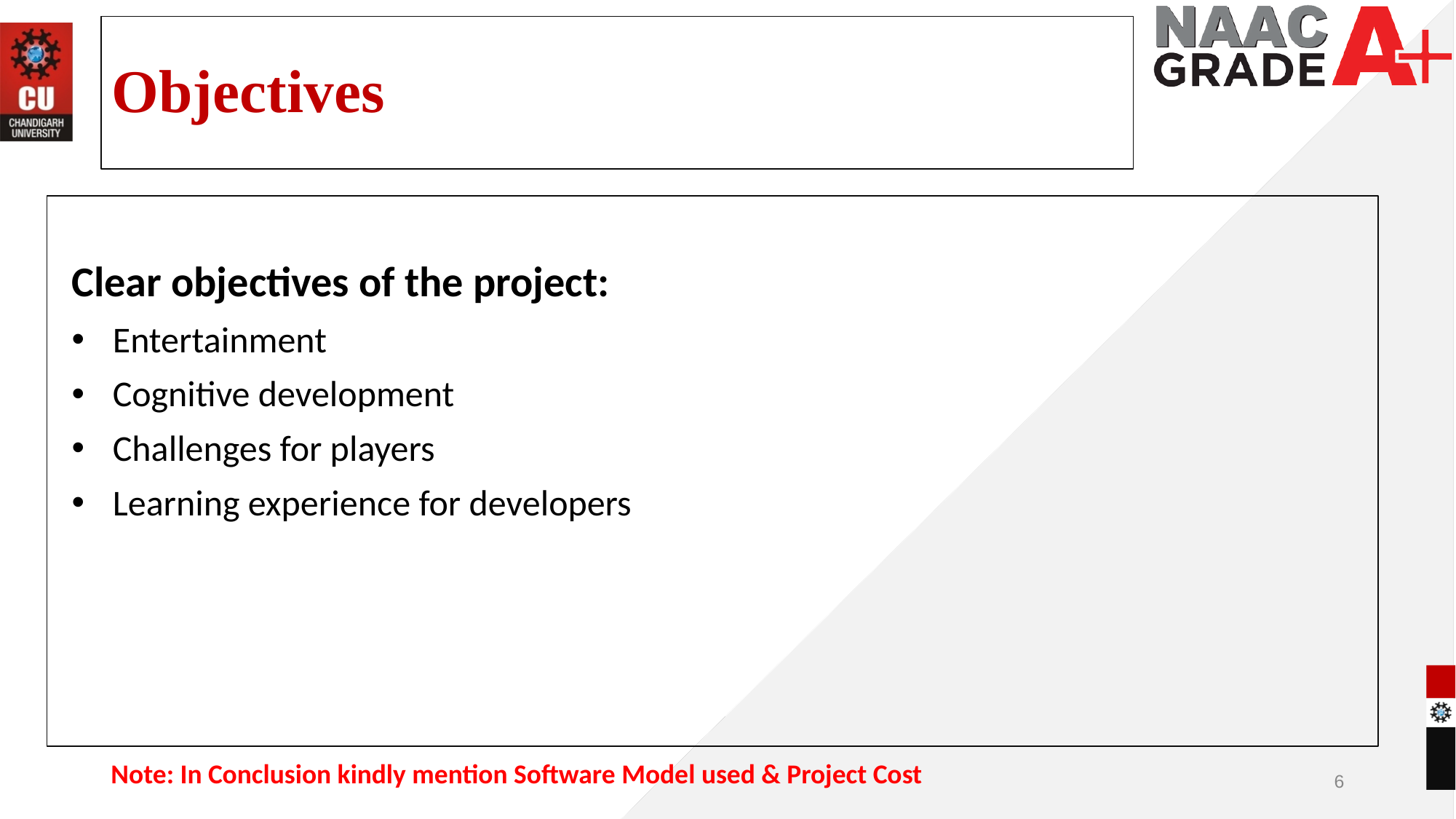

# Objectives

Clear objectives of the project:
Entertainment
Cognitive development
Challenges for players
Learning experience for developers
Note: In Conclusion kindly mention Software Model used & Project Cost
6